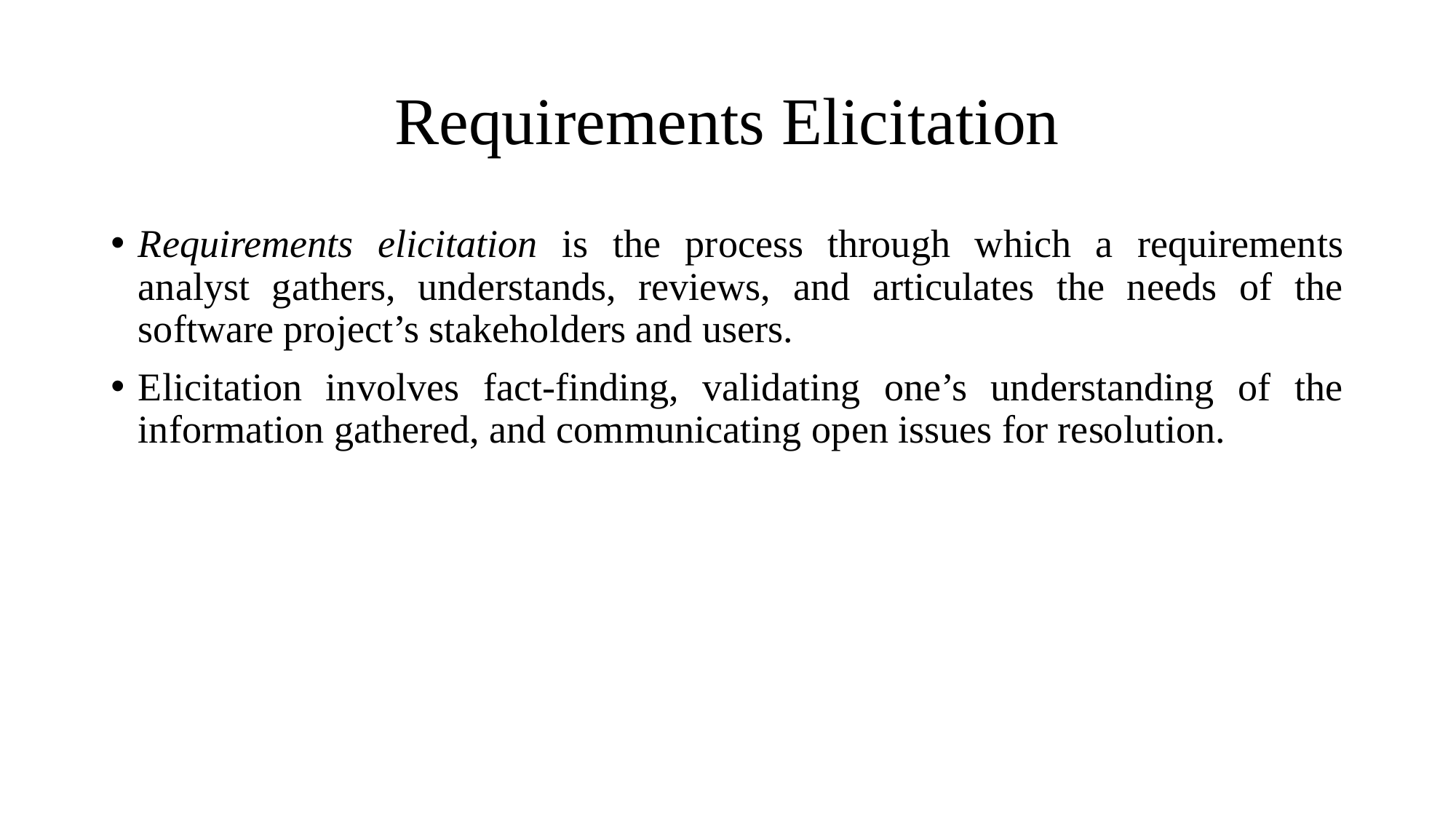

# Requirements Elicitation
Requirements elicitation is the process through which a requirements analyst gathers, understands, reviews, and articulates the needs of the software project’s stakeholders and users.
Elicitation involves fact-finding, validating one’s understanding of the information gathered, and communicating open issues for resolution.